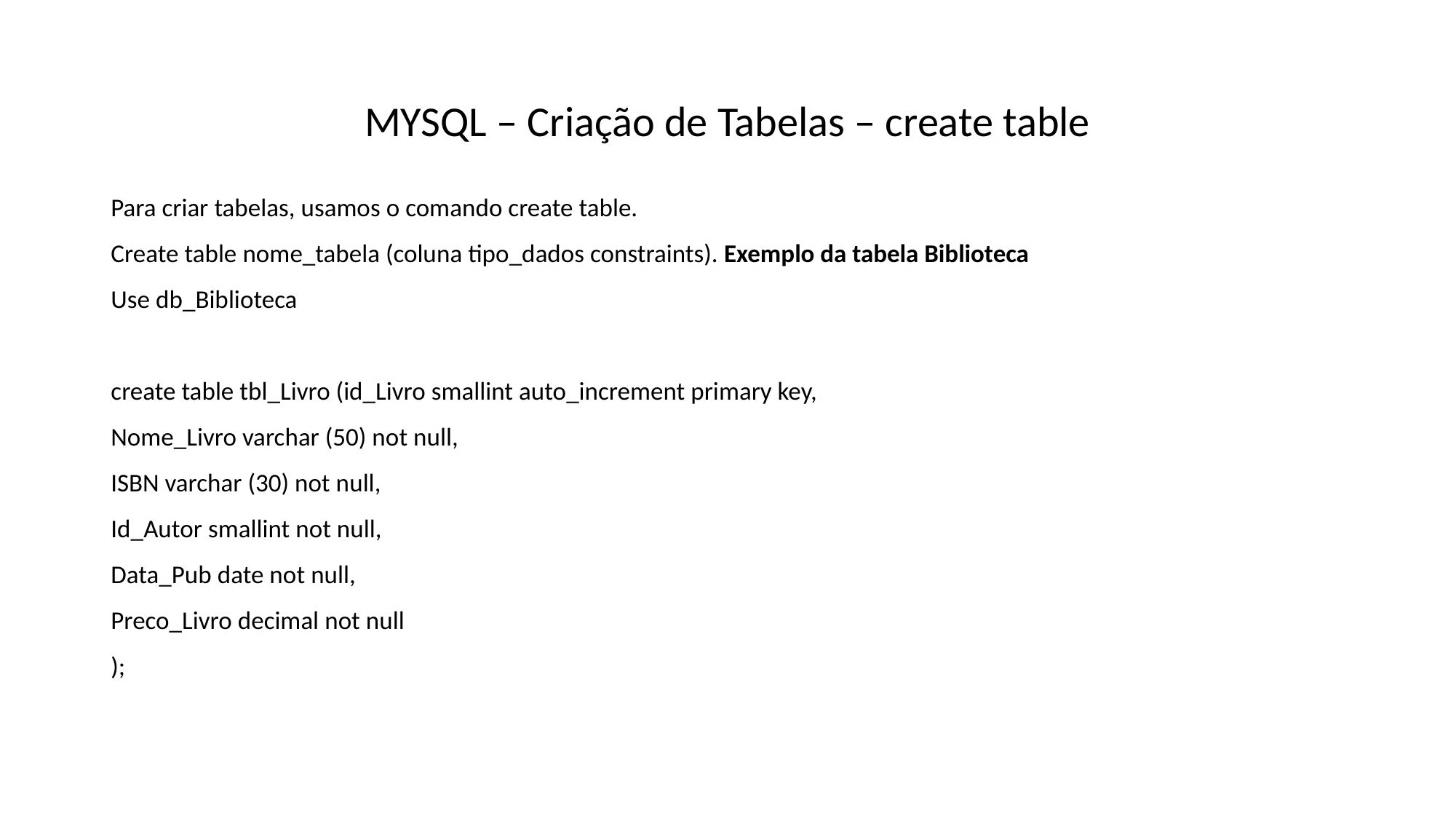

# MYSQL – Criação de Tabelas – create table
Para criar tabelas, usamos o comando create table.
Create table nome_tabela (coluna tipo_dados constraints). Exemplo da tabela Biblioteca
Use db_Biblioteca

create table tbl_Livro (id_Livro smallint auto_increment primary key,
Nome_Livro varchar (50) not null,
ISBN varchar (30) not null,
Id_Autor smallint not null,
Data_Pub date not null,
Preco_Livro decimal not null
);